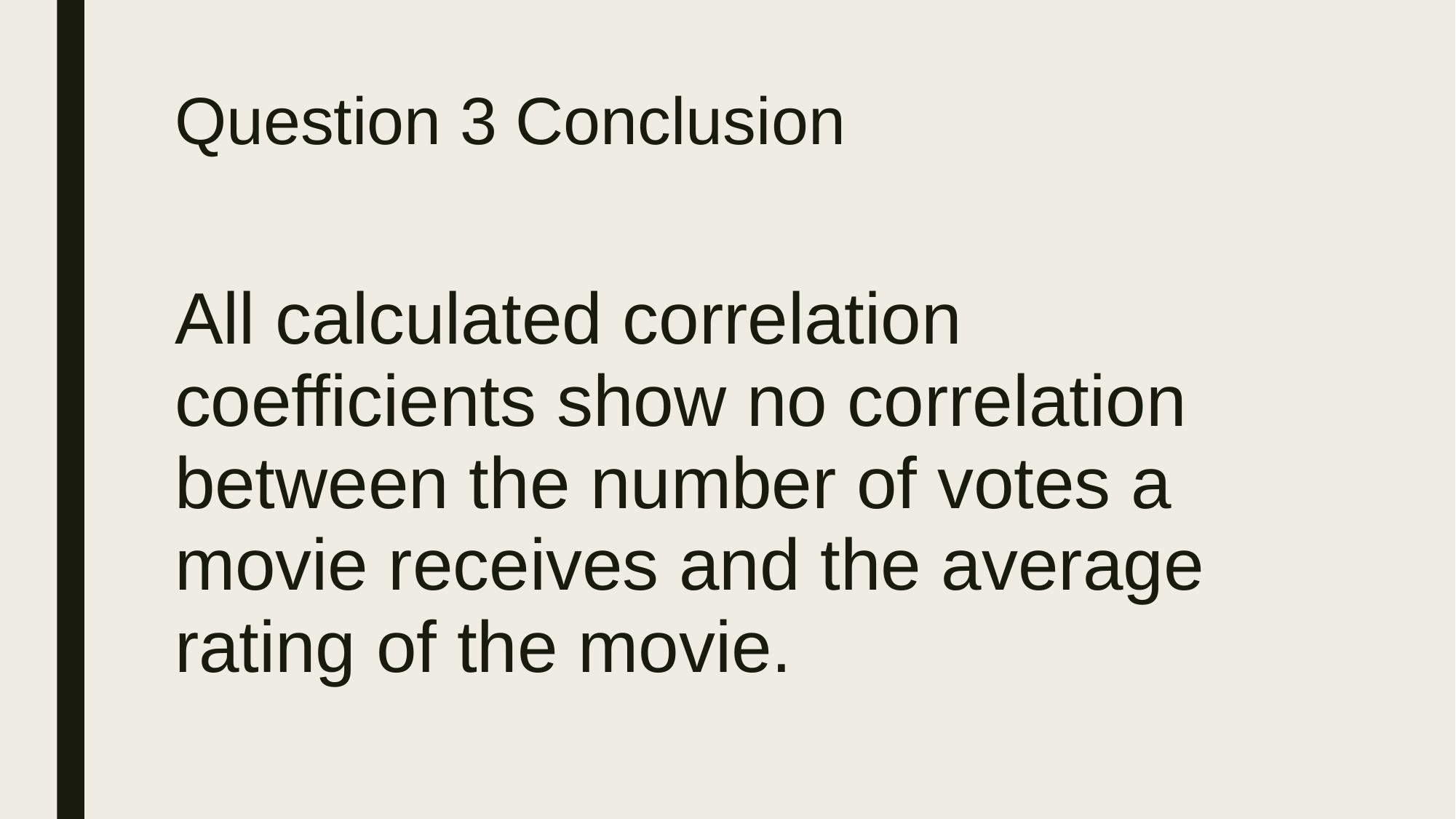

# Question 3 Conclusion
All calculated correlation coefficients show no correlation between the number of votes a movie receives and the average rating of the movie.